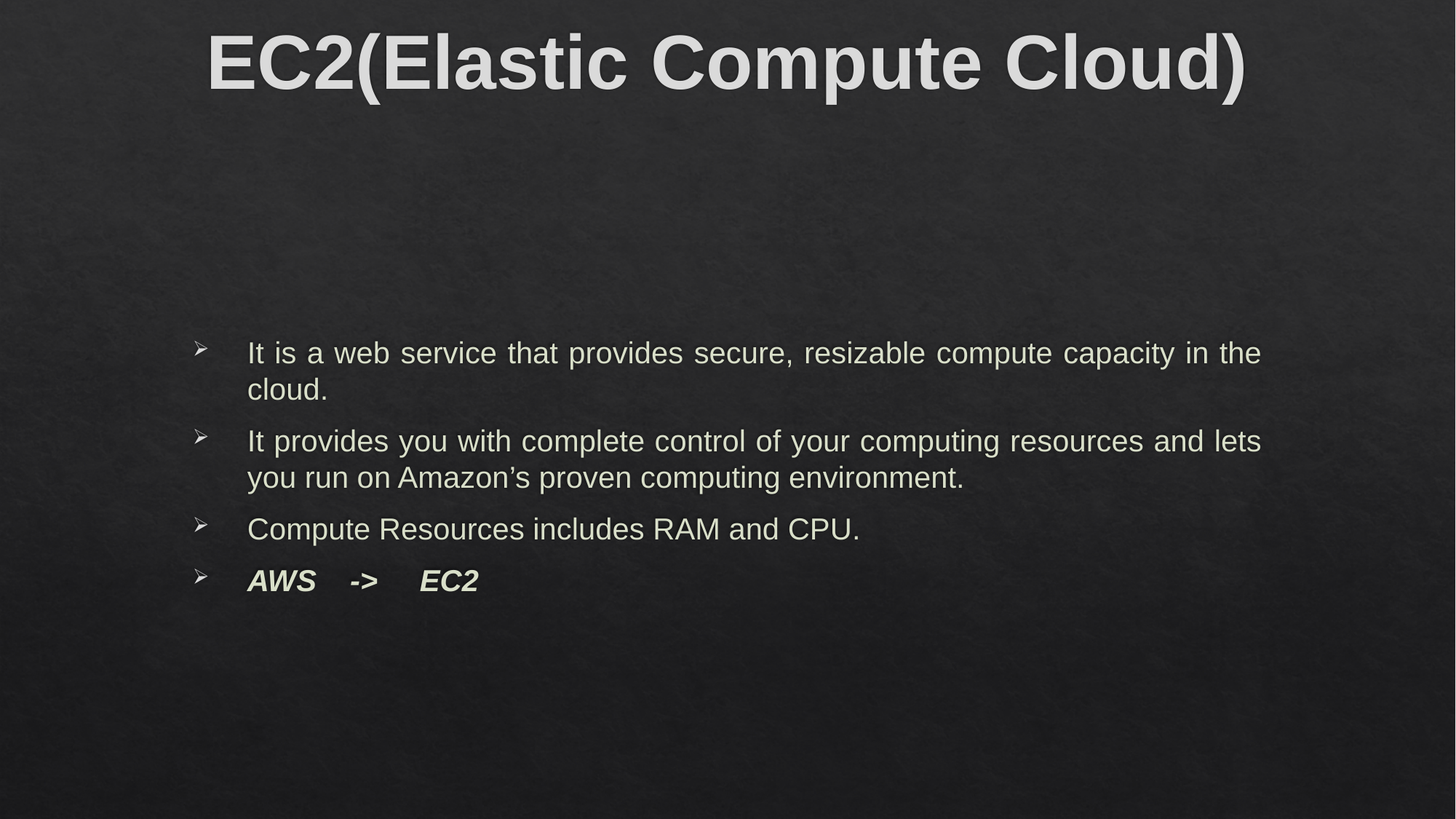

# EC2(Elastic Compute Cloud)
It is a web service that provides secure, resizable compute capacity in the cloud.
It provides you with complete control of your computing resources and lets you run on Amazon’s proven computing environment.
Compute Resources includes RAM and CPU.
AWS    ->     EC2